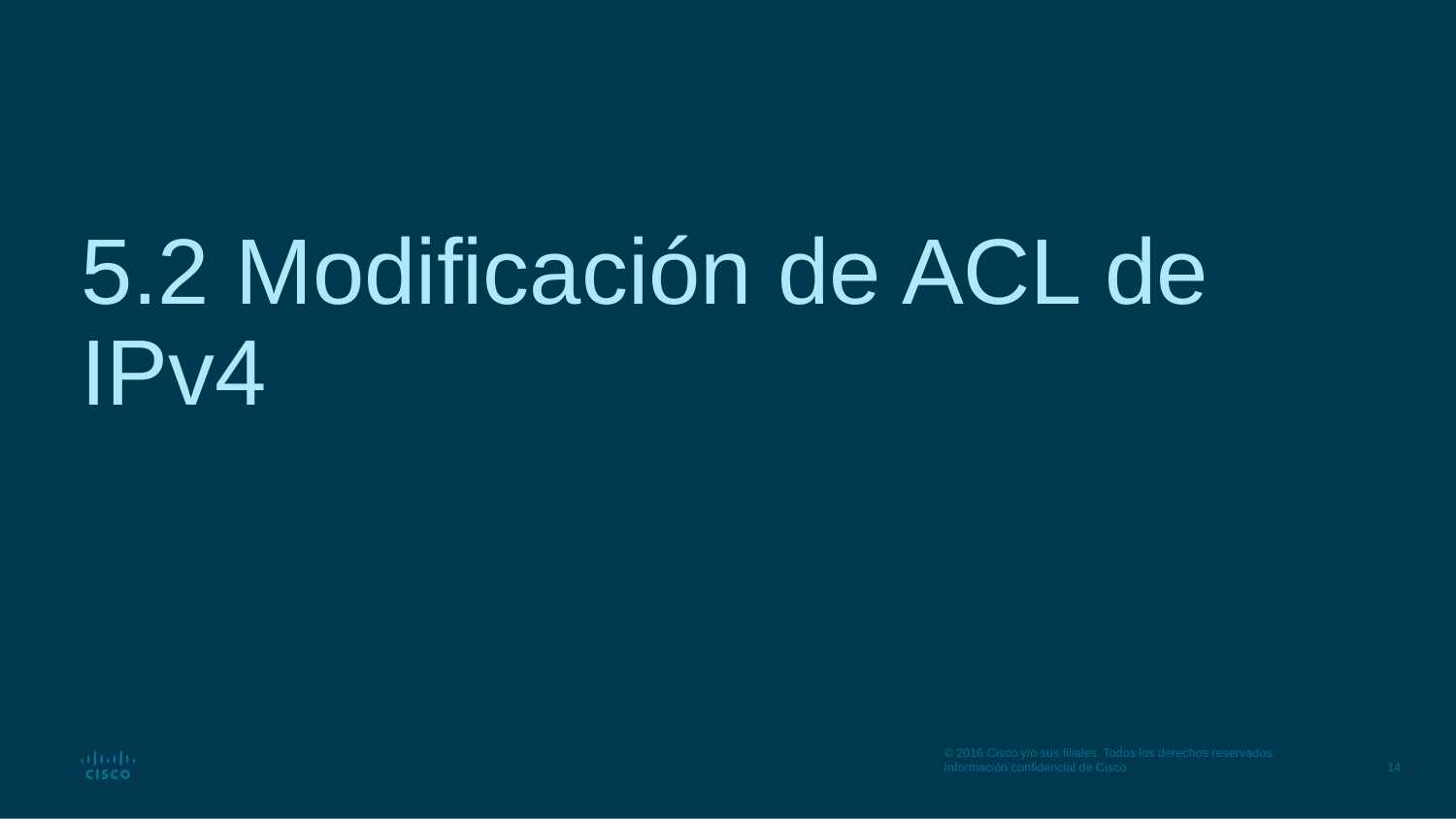

# 5.2 Modificación de ACL de IPv4